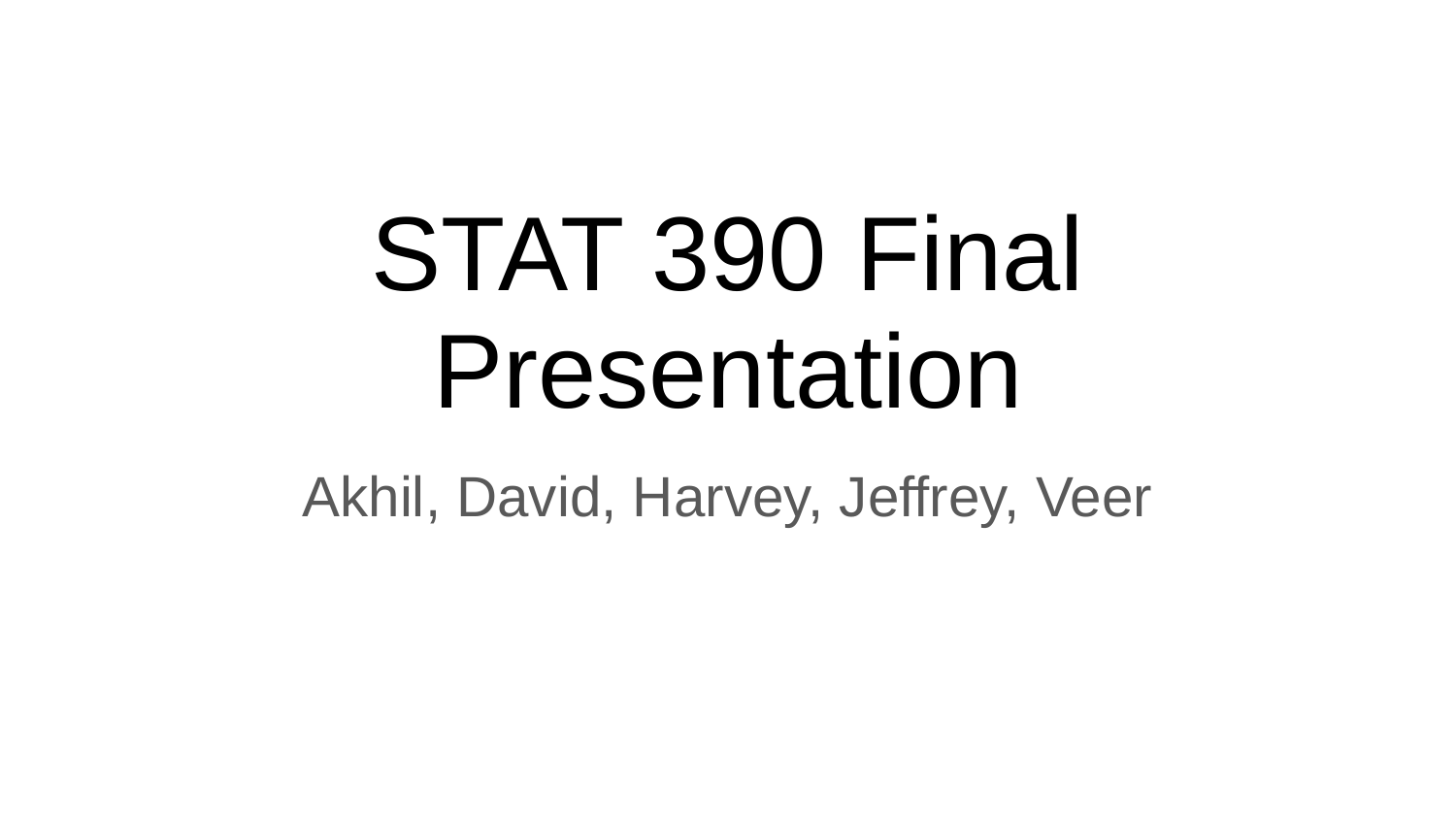

# STAT 390 Final Presentation
Akhil, David, Harvey, Jeffrey, Veer